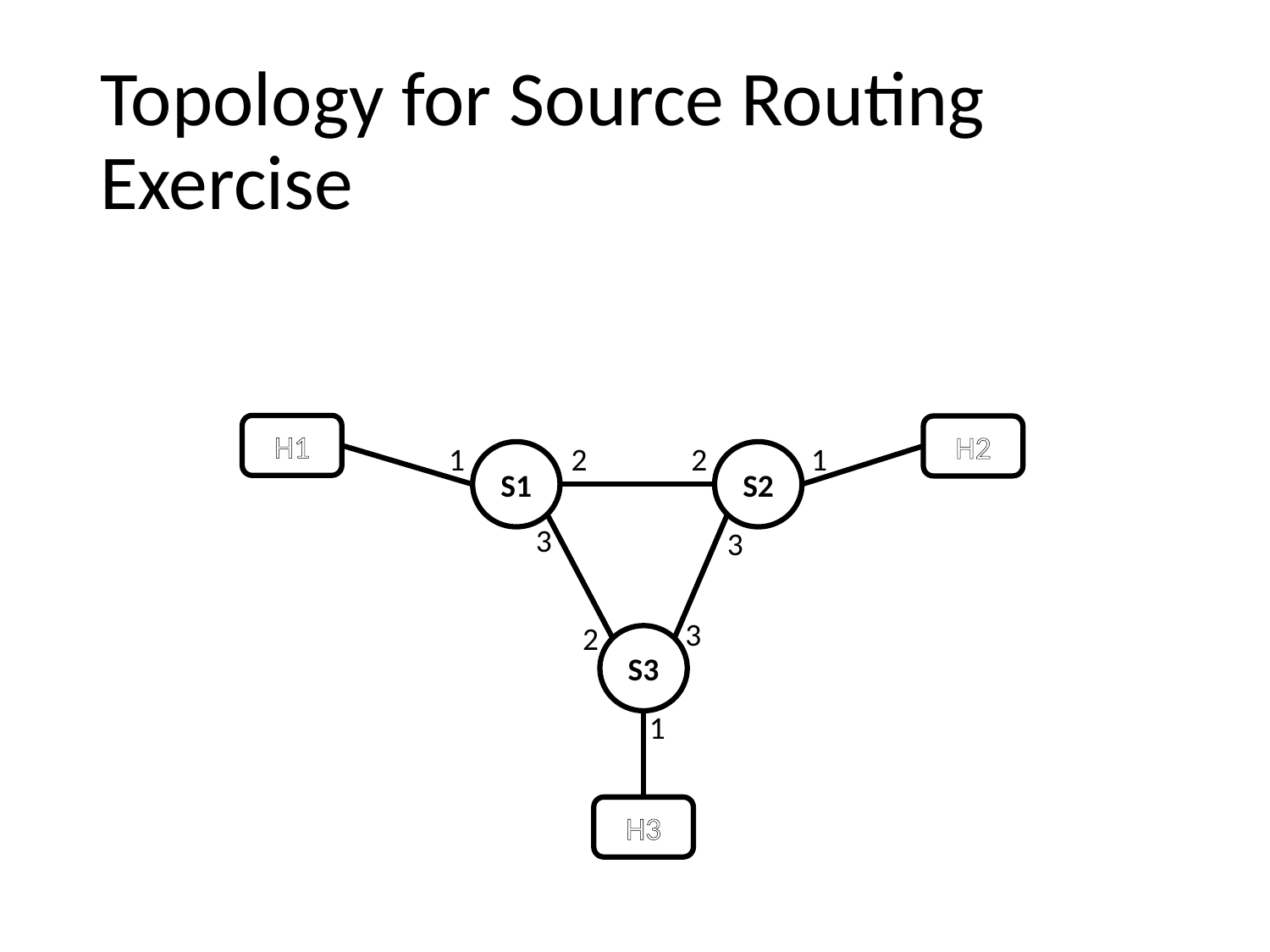

# Topology for Source Routing Exercise
H1
H2
1
2
2
1
S2
S1
3
3
3
2
S3
1
H3